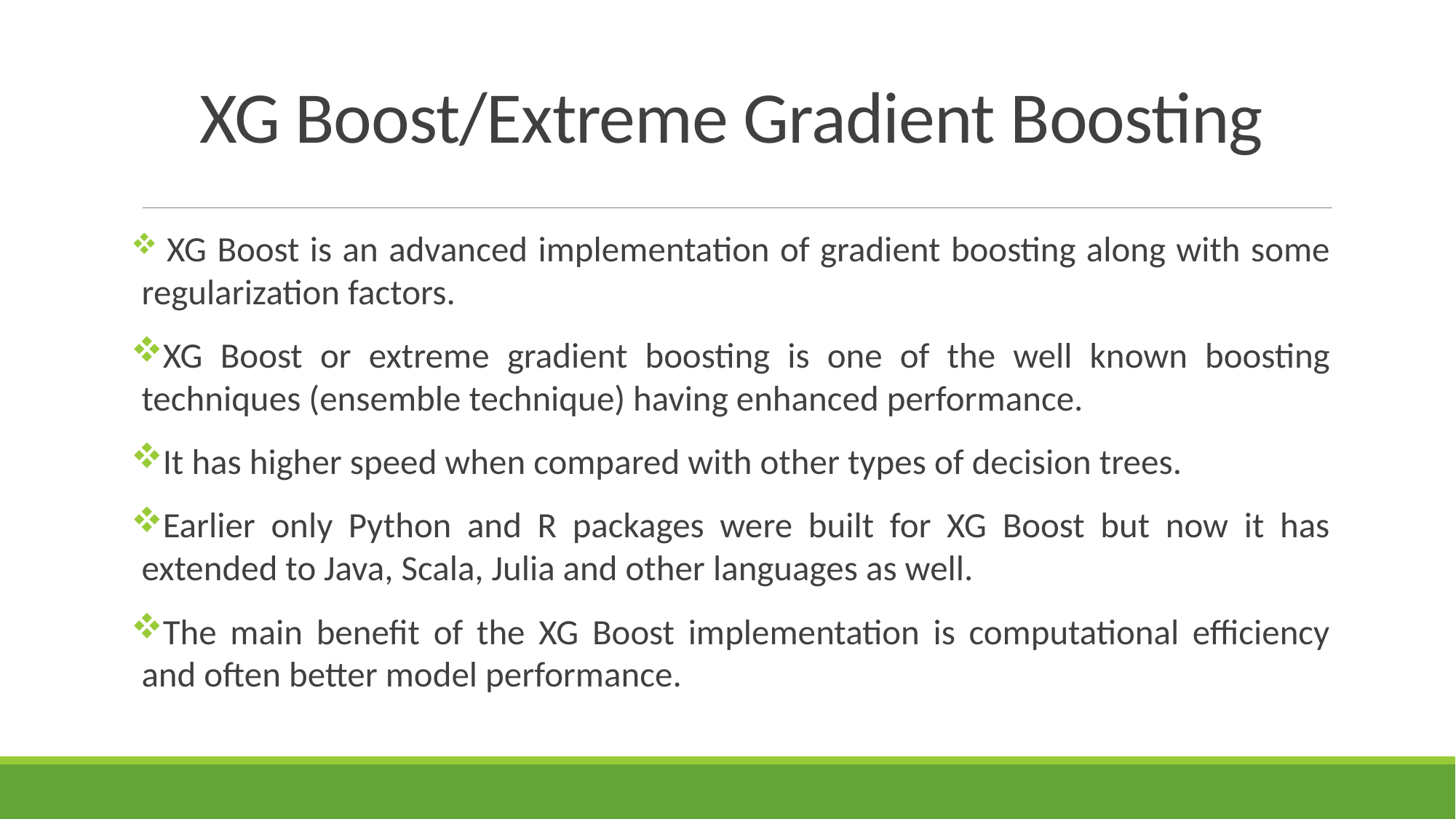

# XG Boost/Extreme Gradient Boosting
 XG Boost is an advanced implementation of gradient boosting along with some regularization factors.
XG Boost or extreme gradient boosting is one of the well known boosting techniques (ensemble technique) having enhanced performance.
It has higher speed when compared with other types of decision trees.
Earlier only Python and R packages were built for XG Boost but now it has extended to Java, Scala, Julia and other languages as well.
The main benefit of the XG Boost implementation is computational efficiency and often better model performance.